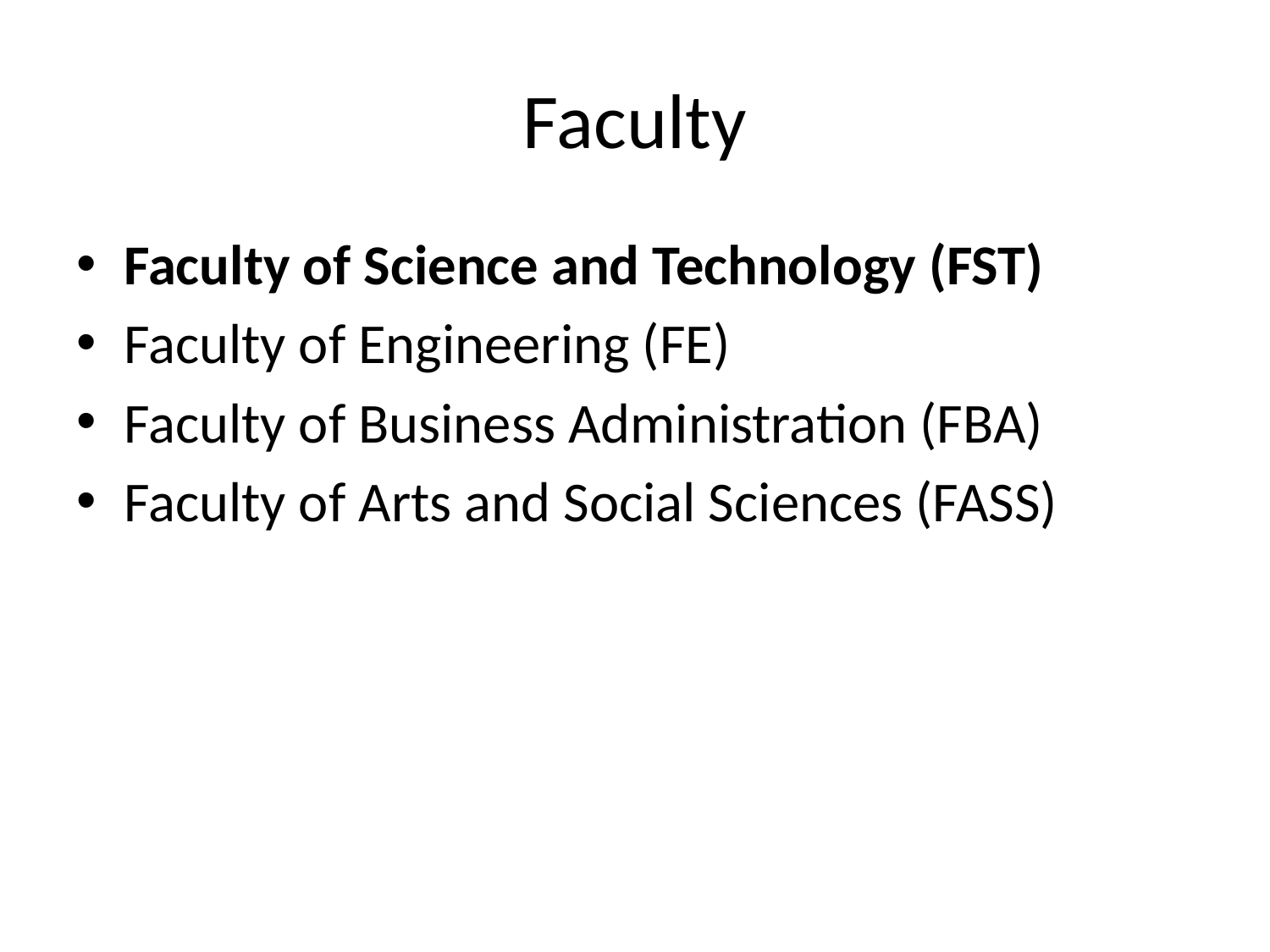

# Faculty
Faculty of Science and Technology (FST)
Faculty of Engineering (FE)
Faculty of Business Administration (FBA)
Faculty of Arts and Social Sciences (FASS)